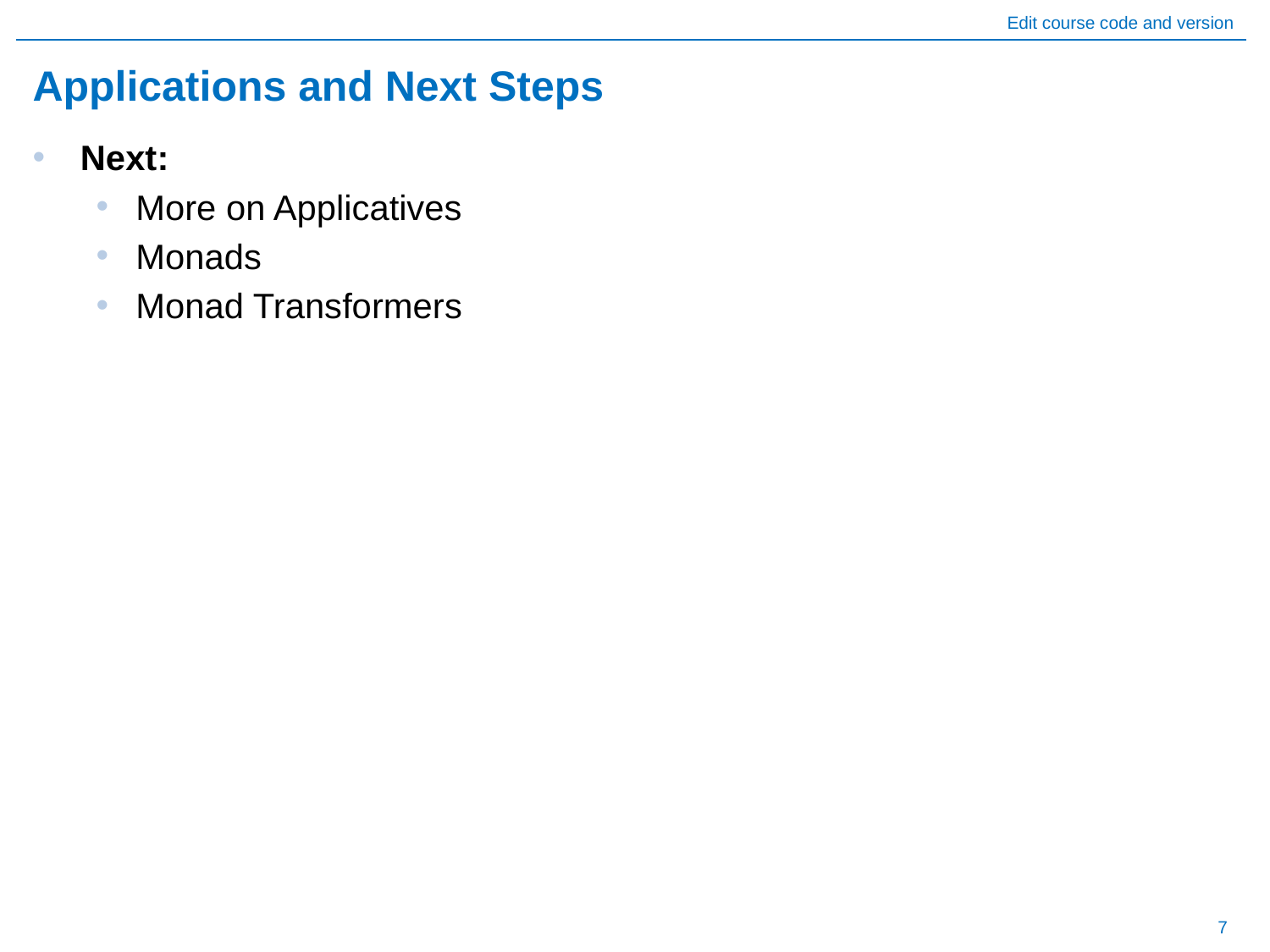

# Applications and Next Steps
Next:
More on Applicatives
Monads
Monad Transformers